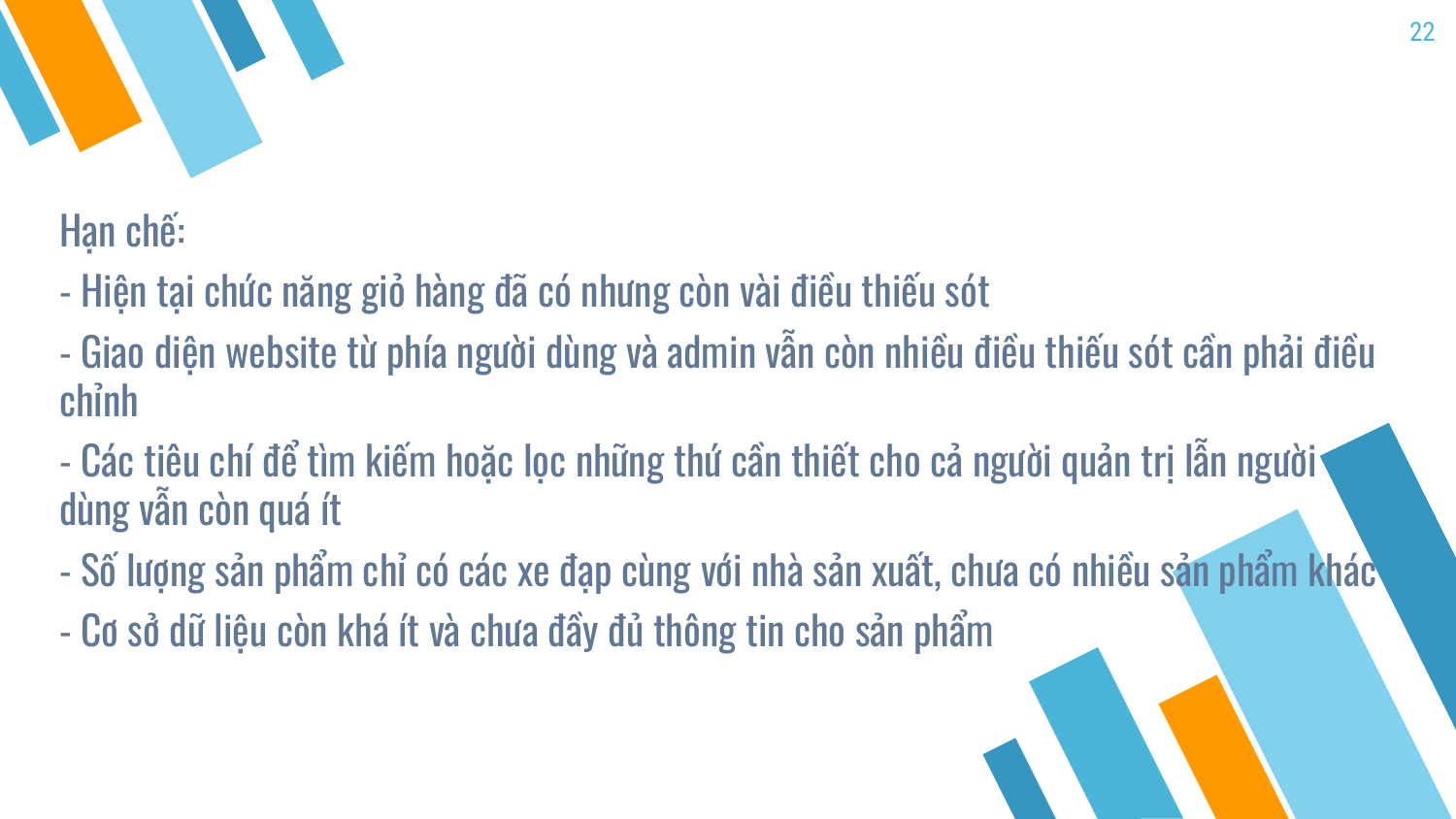

22
Hạn chế:
- Hiện tại chức năng giỏ hàng đã có nhưng còn vài điều thiếu sót
- Giao diện website từ phía người dùng và admin vẫn còn nhiều điều thiếu sót cần phải điều chỉnh
- Các tiêu chí để tìm kiếm hoặc lọc những thứ cần thiết cho cả người quản trị lẫn người dùng vẫn còn quá ít
- Số lượng sản phẩm chỉ có các xe đạp cùng với nhà sản xuất, chưa có nhiều sản phẩm khác
- Cơ sở dữ liệu còn khá ít và chưa đầy đủ thông tin cho sản phẩm